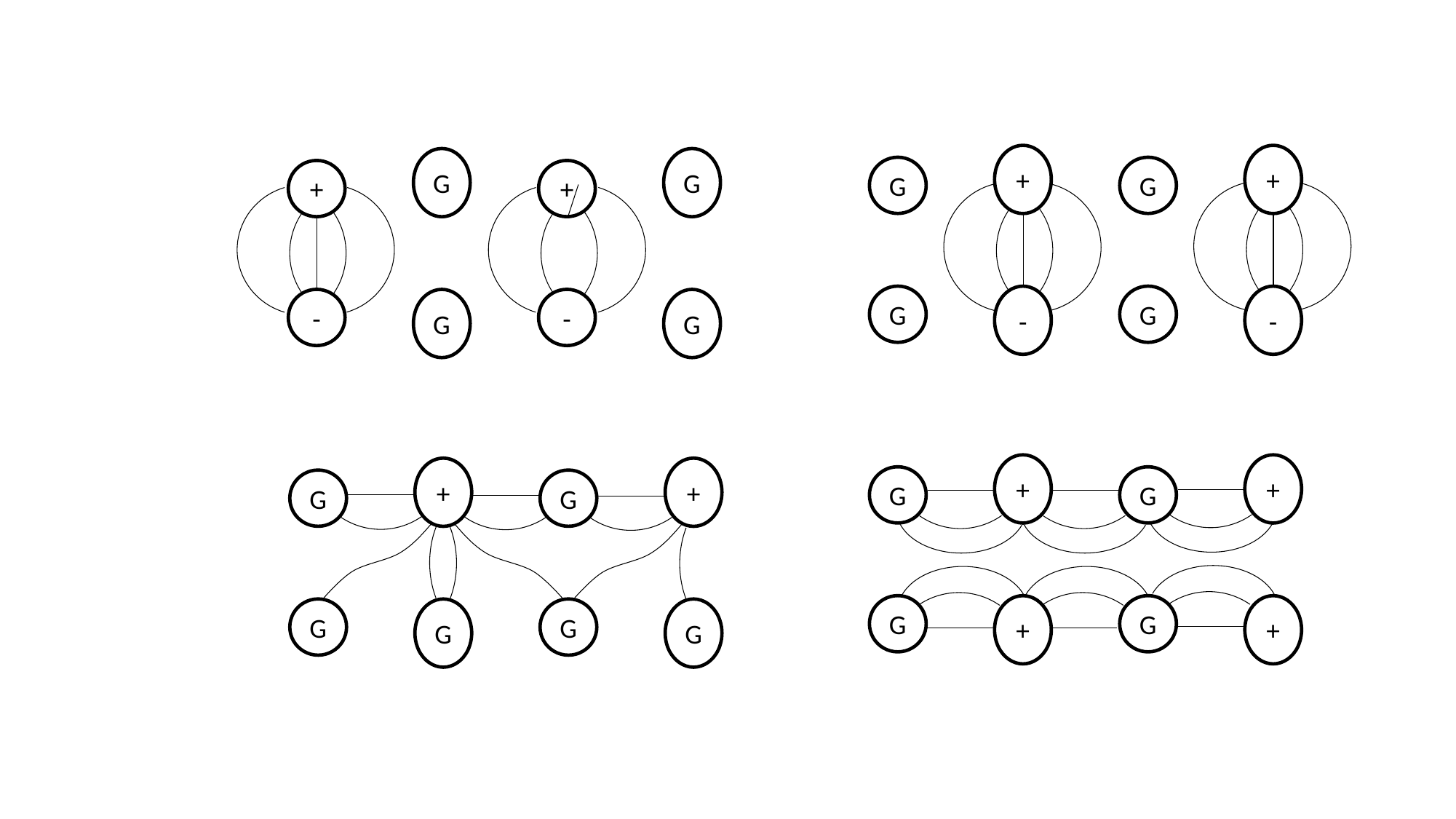

+
+
G
G

G
-
G
-
G
G
+
+

-
G
-
G

+
+
G
G
G
+
G
+
+
+
G
G
G
G
G
G